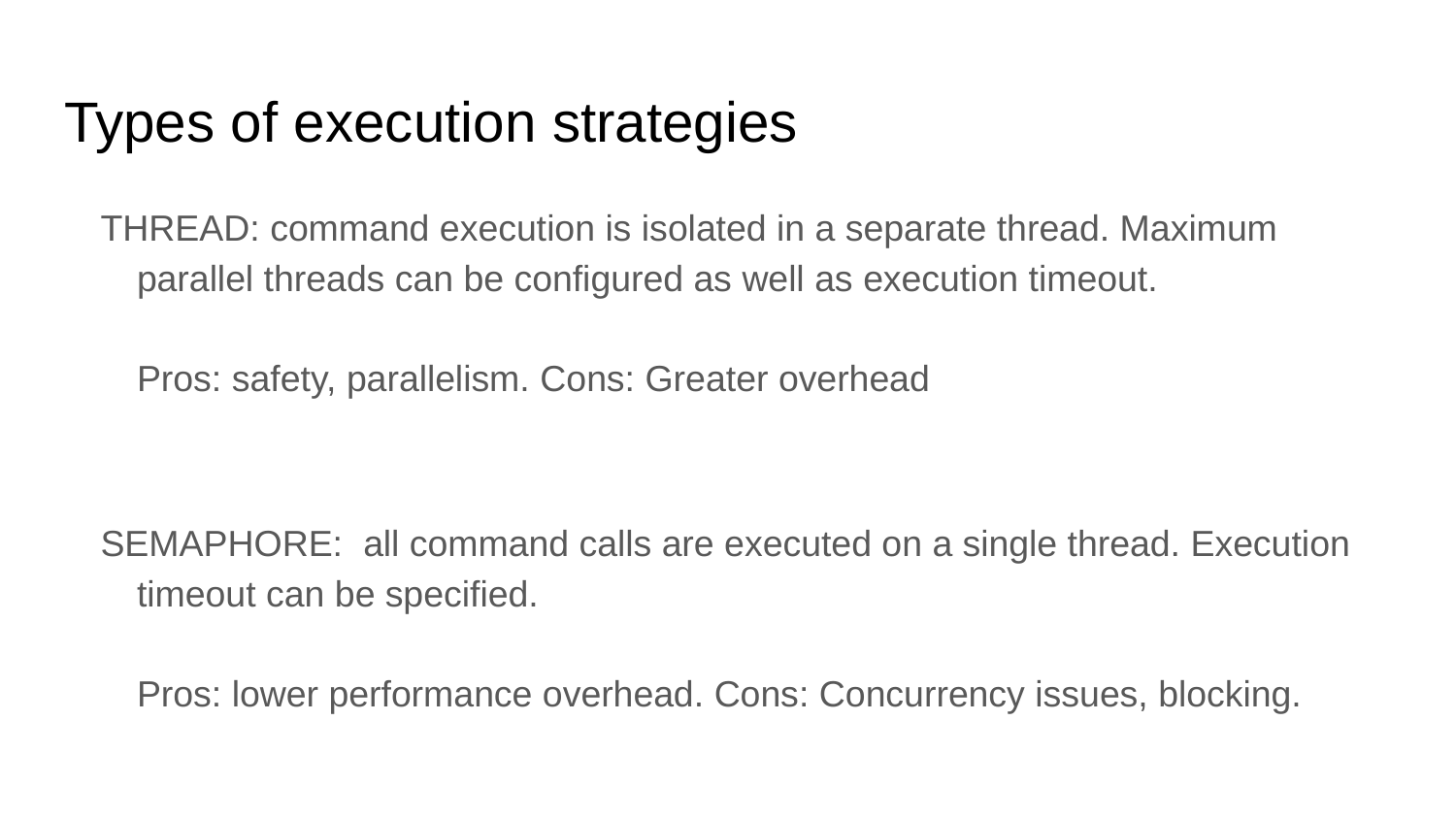

# Types of execution strategies
THREAD: command execution is isolated in a separate thread. Maximum parallel threads can be configured as well as execution timeout.
Pros: safety, parallelism. Cons: Greater overhead

SEMAPHORE:  all command calls are executed on a single thread. Execution timeout can be specified.
Pros: lower performance overhead. Cons: Concurrency issues, blocking.